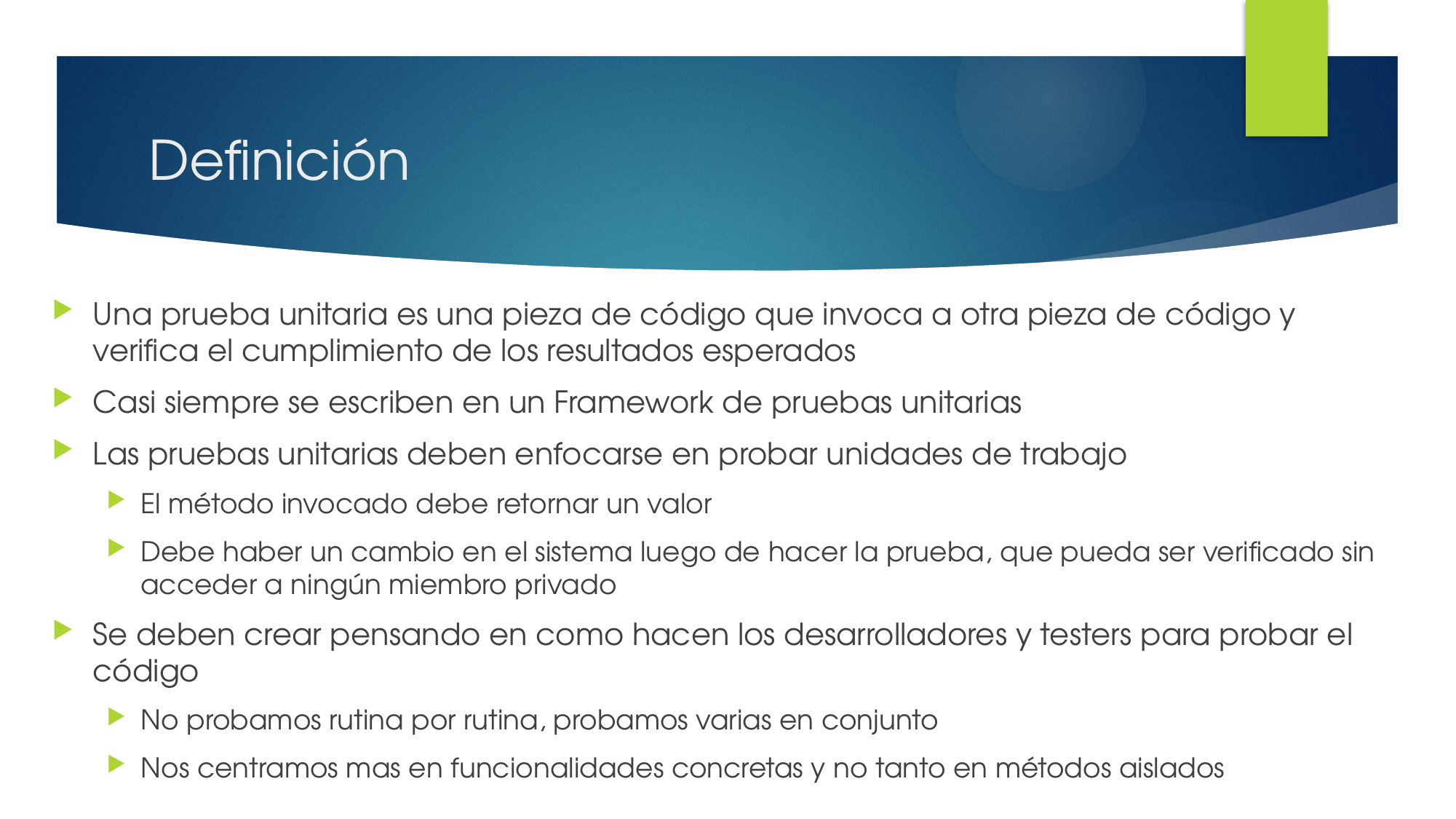

# Definición
Una prueba unitaria es una pieza de código que invoca a otra pieza de código y verifica el cumplimiento de los resultados esperados
Casi siempre se escriben en un Framework de pruebas unitarias
Las pruebas unitarias deben enfocarse en probar unidades de trabajo
El método invocado debe retornar un valor
Debe haber un cambio en el sistema luego de hacer la prueba, que pueda ser verificado sin acceder a ningún miembro privado
Se deben crear pensando en como hacen los desarrolladores y testers para probar el código
No probamos rutina por rutina, probamos varias en conjunto
Nos centramos mas en funcionalidades concretas y no tanto en métodos aislados